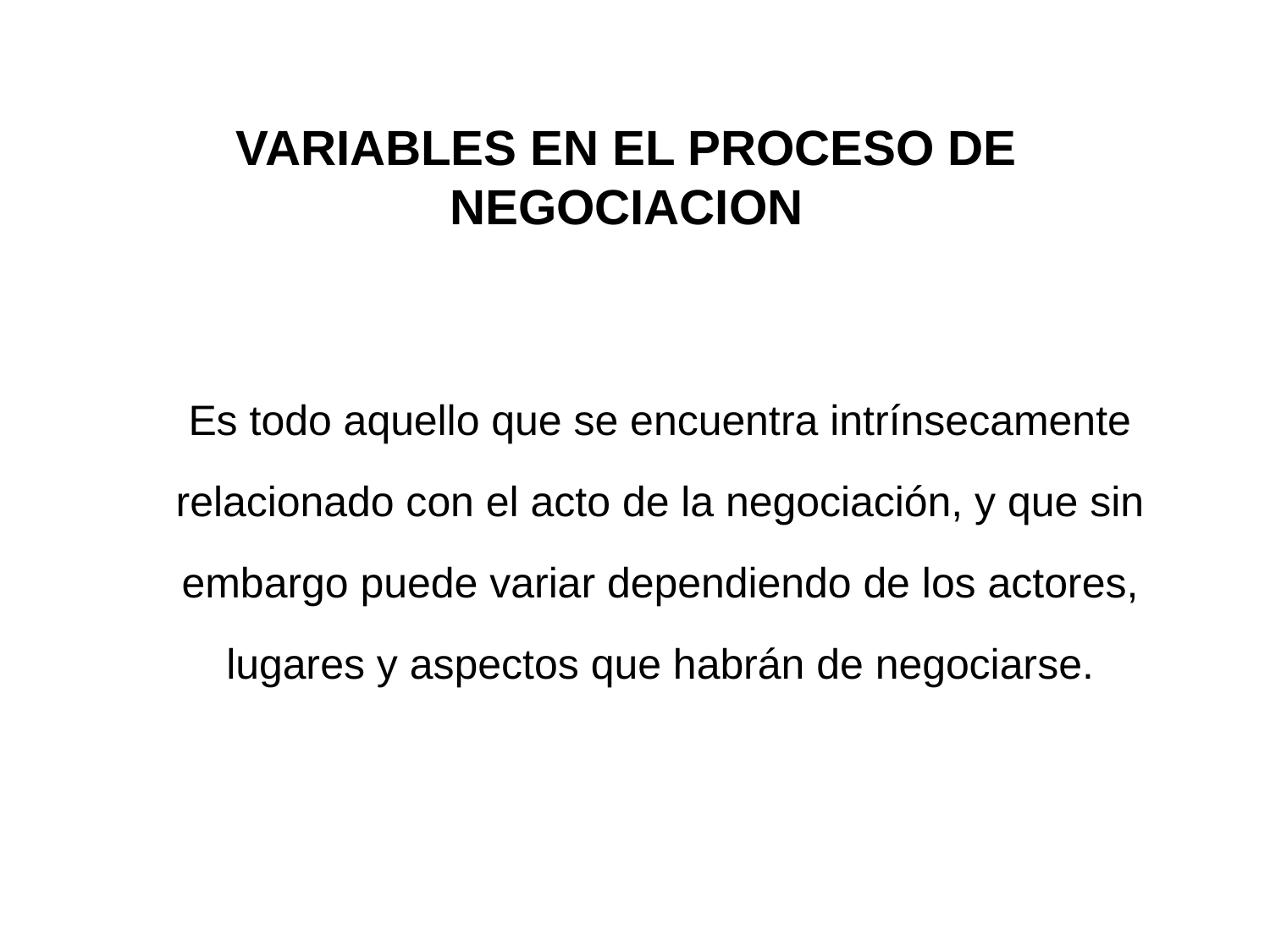

# VARIABLES EN EL PROCESO DE NEGOCIACION
    Es todo aquello que se encuentra intrínsecamente relacionado con el acto de la negociación, y que sin embargo puede variar dependiendo de los actores, lugares y aspectos que habrán de negociarse.